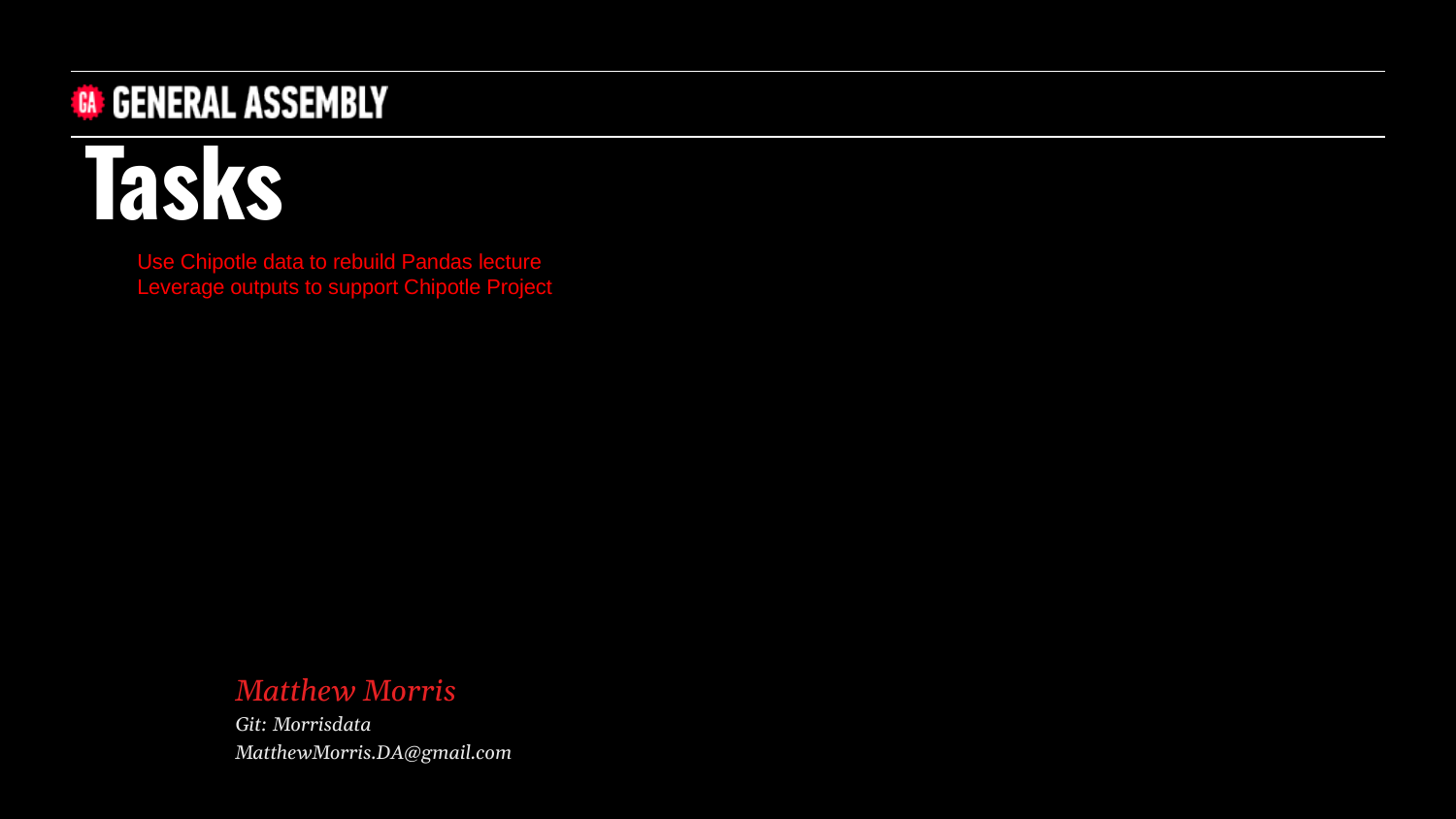

Tasks
Use Chipotle data to rebuild Pandas lecture
Leverage outputs to support Chipotle Project
Matthew Morris
Git: Morrisdata
MatthewMorris.DA@gmail.com